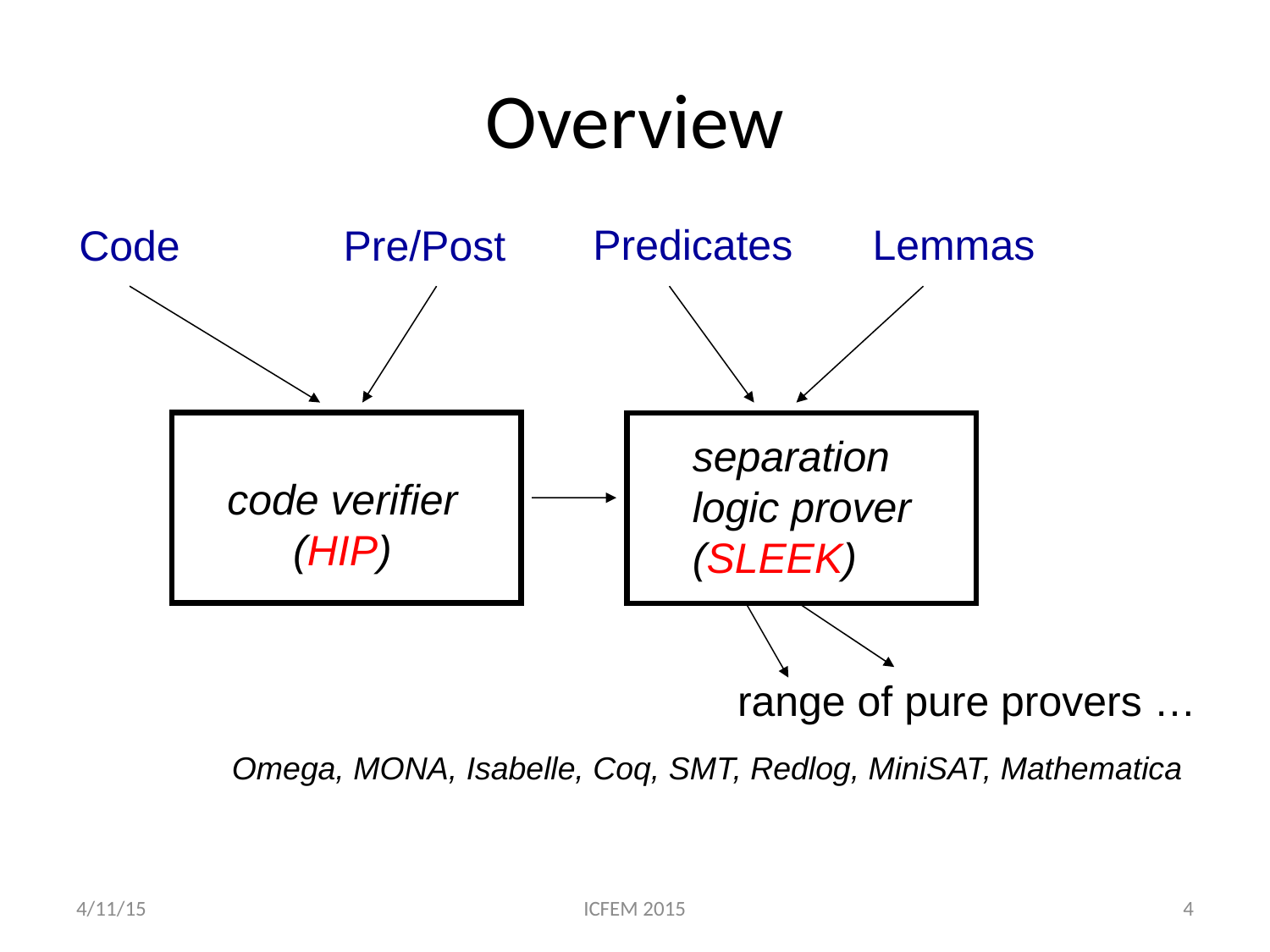

# Overview
Predicates
Lemmas
Code
Pre/Post

separation
logic prover
(SLEEK)
code verifier
(HIP)

range of pure provers …
Omega, MONA, Isabelle, Coq, SMT, Redlog, MiniSAT, Mathematica
4/11/15
ICFEM 2015
4